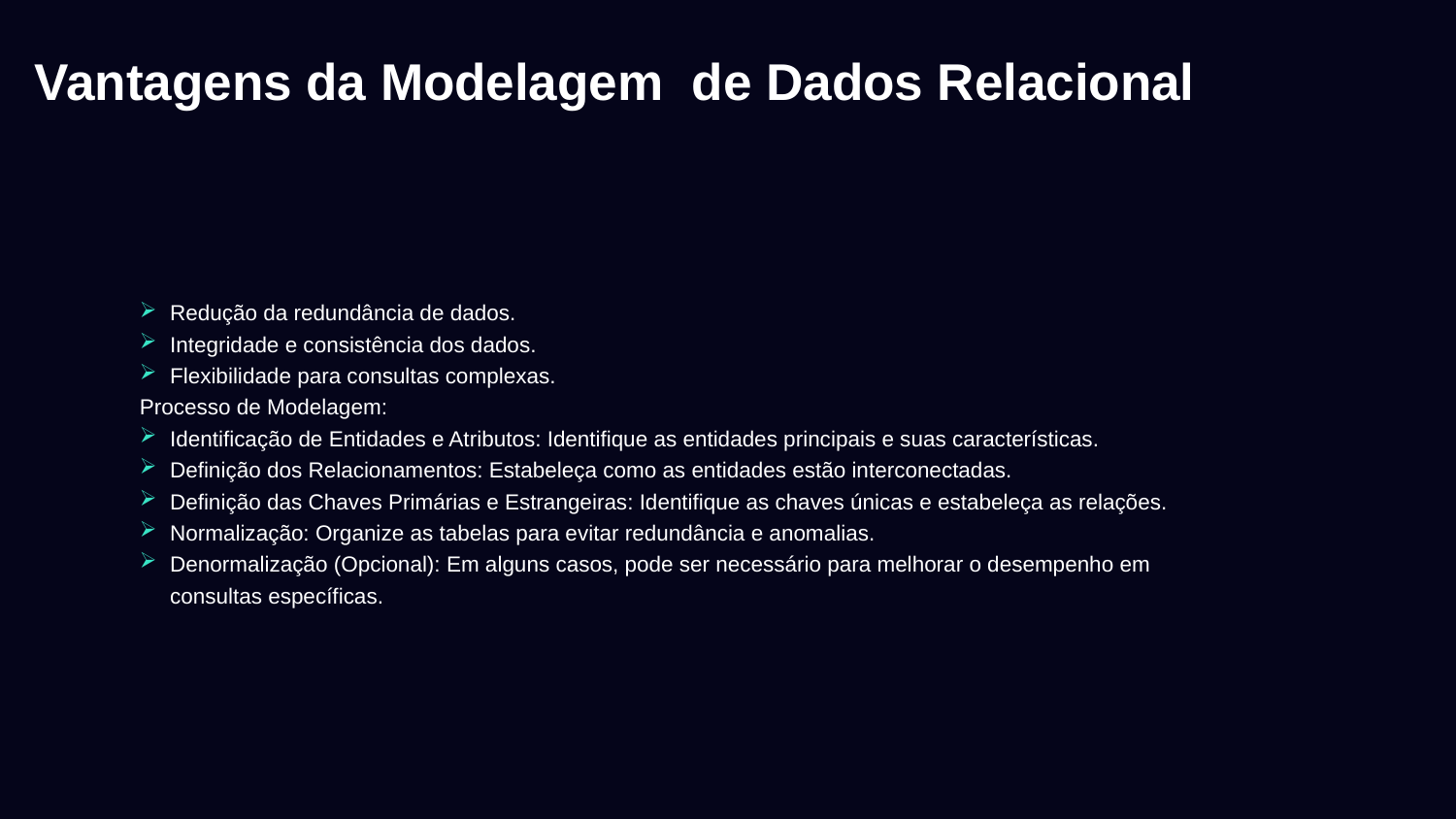

# Vantagens da Modelagem  de Dados Relacional
Redução da redundância de dados.
Integridade e consistência dos dados.
Flexibilidade para consultas complexas.
Processo de Modelagem:
Identificação de Entidades e Atributos: Identifique as entidades principais e suas características.
Definição dos Relacionamentos: Estabeleça como as entidades estão interconectadas.
Definição das Chaves Primárias e Estrangeiras: Identifique as chaves únicas e estabeleça as relações.
Normalização: Organize as tabelas para evitar redundância e anomalias.
Denormalização (Opcional): Em alguns casos, pode ser necessário para melhorar o desempenho em consultas específicas.